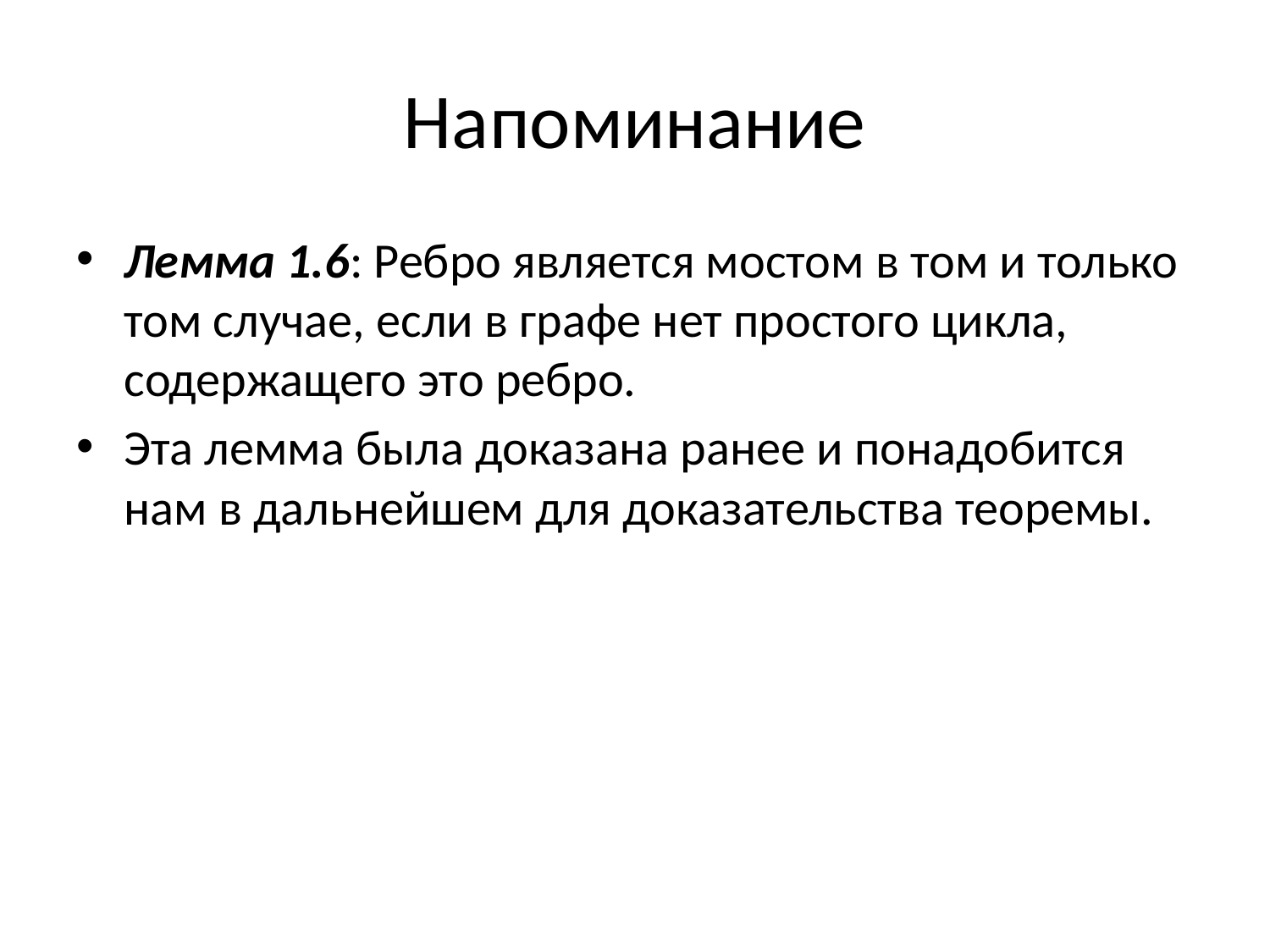

# Напоминание
Лемма 1.6: Ребро является мостом в том и только том случае, если в графе нет простого цикла, содержащего это ребро.
Эта лемма была доказана ранее и понадобится нам в дальнейшем для доказательства теоремы.